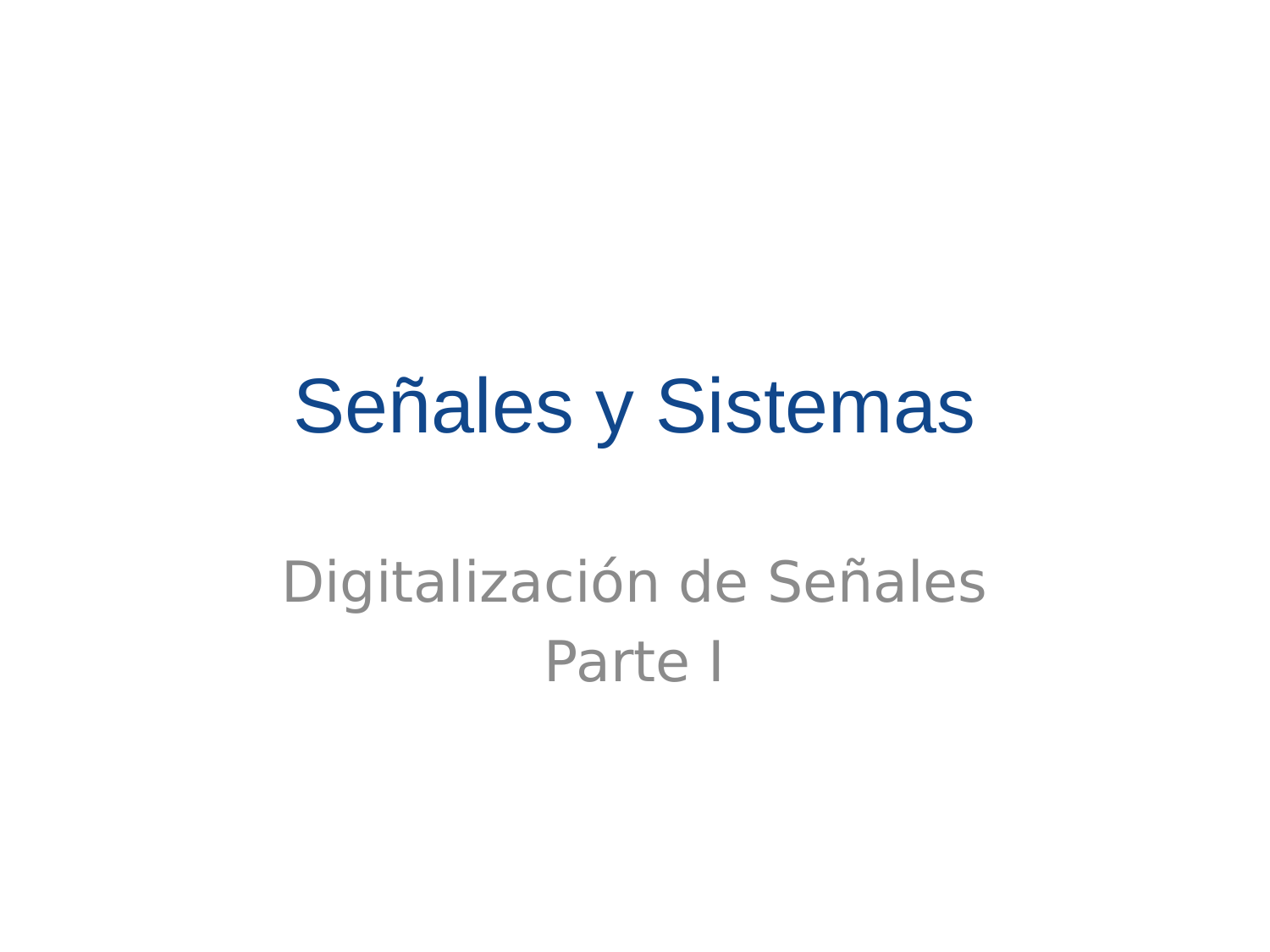

# Señales y Sistemas
Digitalización de Señales
Parte I